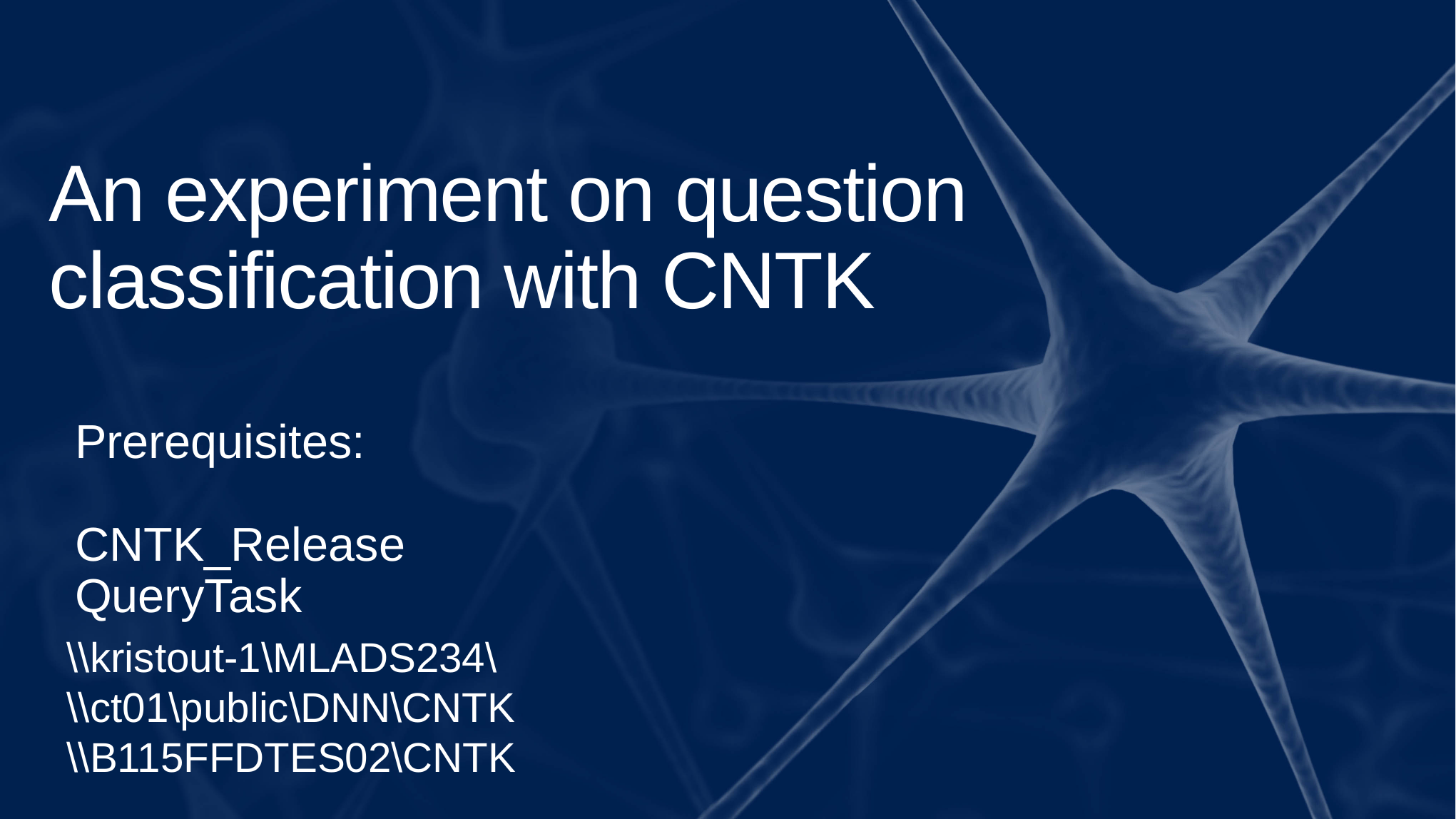

# An experiment on question classification with CNTK
Prerequisites:

CNTK_Release
QueryTask

\\kristout-1\MLADS234\
\\ct01\public\DNN\CNTK
\\B115FFDTES02\CNTK